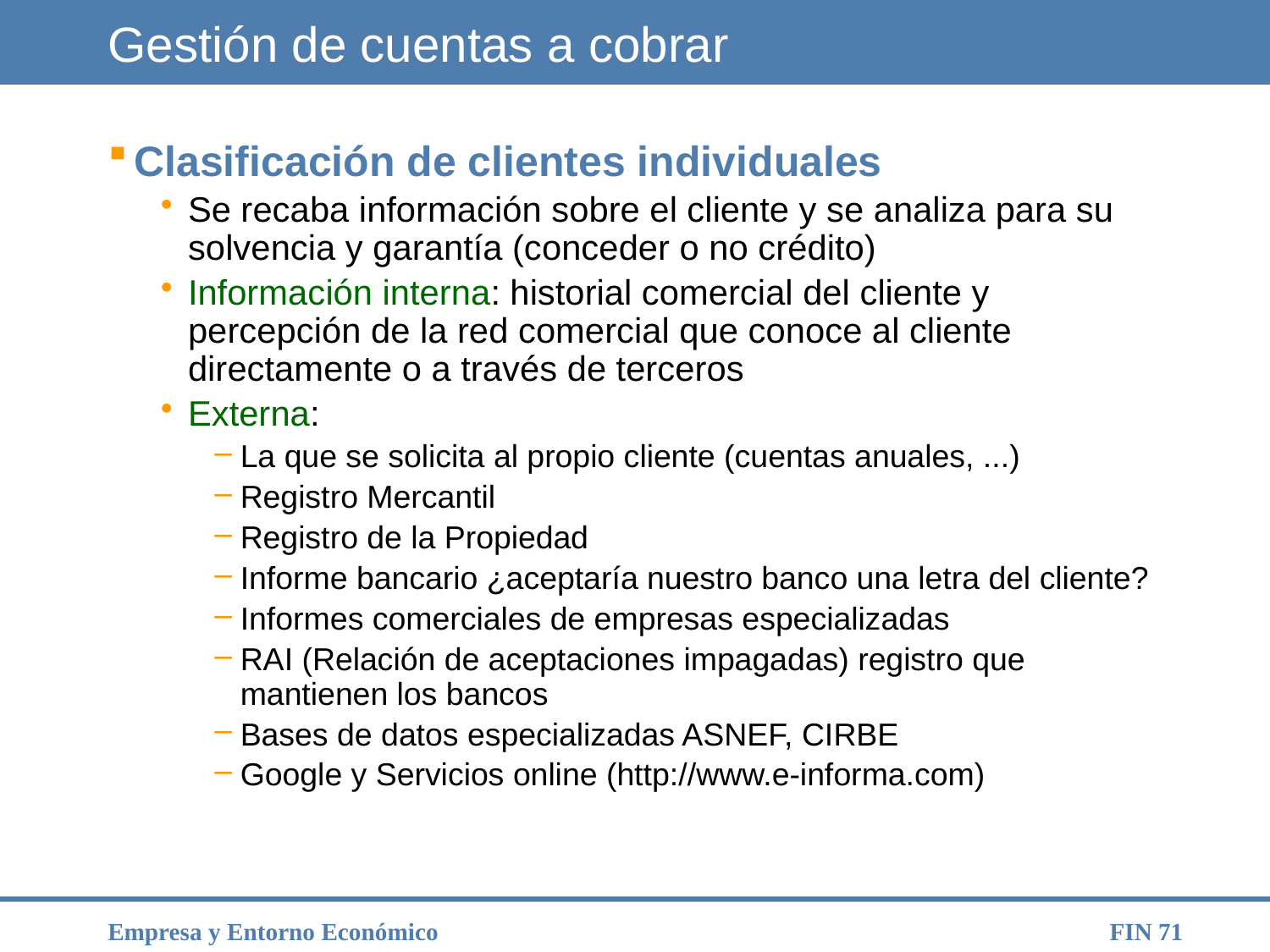

# Gestión de cuentas a cobrar
Clasificación de clientes individuales
Se recaba información sobre el cliente y se analiza para su solvencia y garantía (conceder o no crédito)
Información interna: historial comercial del cliente y percepción de la red comercial que conoce al cliente directamente o a través de terceros
Externa:
La que se solicita al propio cliente (cuentas anuales, ...)
Registro Mercantil
Registro de la Propiedad
Informe bancario ¿aceptaría nuestro banco una letra del cliente?
Informes comerciales de empresas especializadas
RAI (Relación de aceptaciones impagadas) registro que mantienen los bancos
Bases de datos especializadas ASNEF, CIRBE
Google y Servicios online (http://www.e-informa.com)